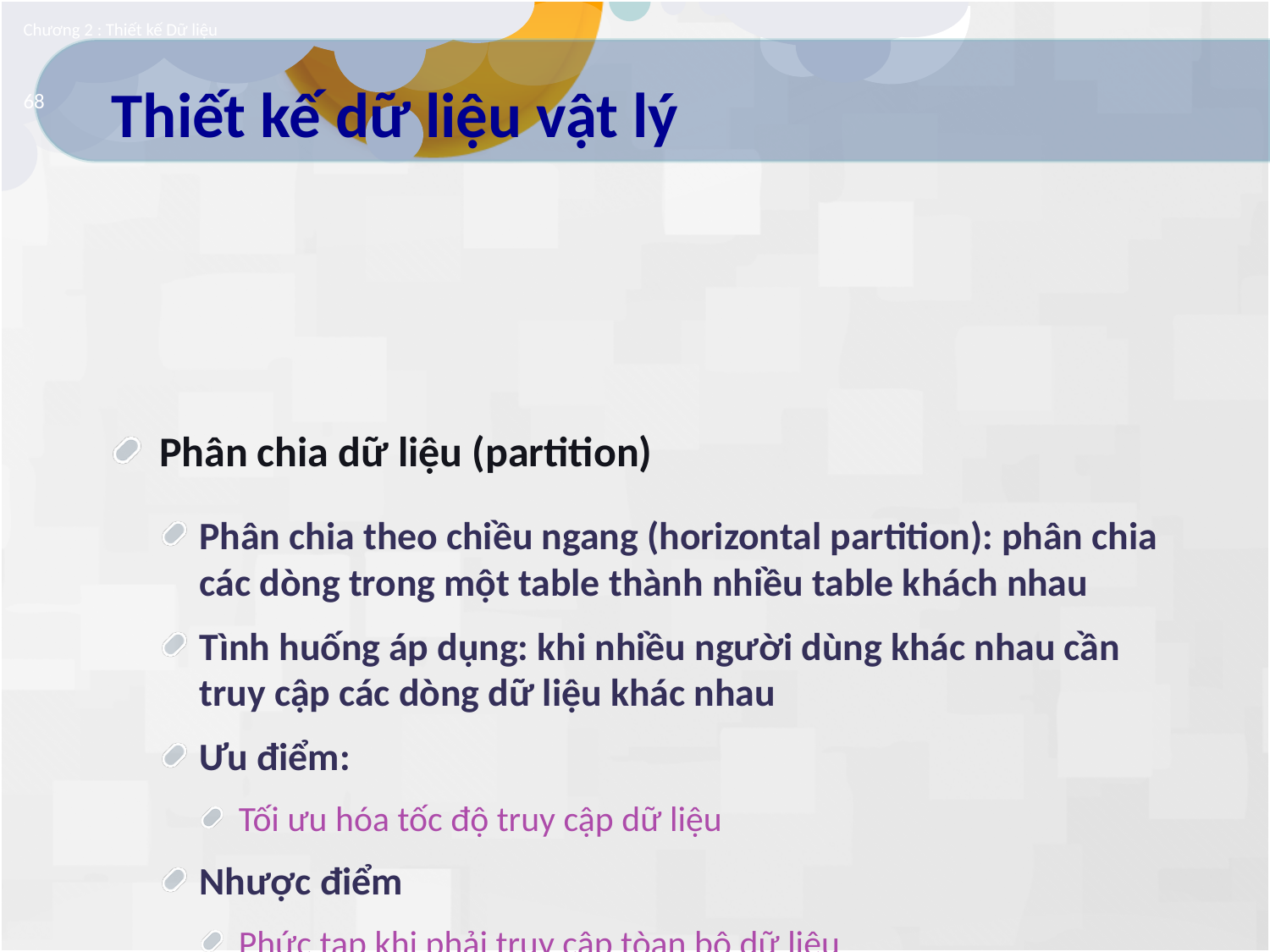

Chương 2 : Thiết kế Dữ liệu
# Thiết kế dữ liệu vật lý
68
Phân chia dữ liệu (partition)
Phân chia theo chiều ngang (horizontal partition): phân chia các dòng trong một table thành nhiều table khách nhau
Tình huống áp dụng: khi nhiều người dùng khác nhau cần truy cập các dòng dữ liệu khác nhau
Ưu điểm:
Tối ưu hóa tốc độ truy cập dữ liệu
Nhược điểm
Phức tạp khi phải truy cập tòan bộ dữ liệu